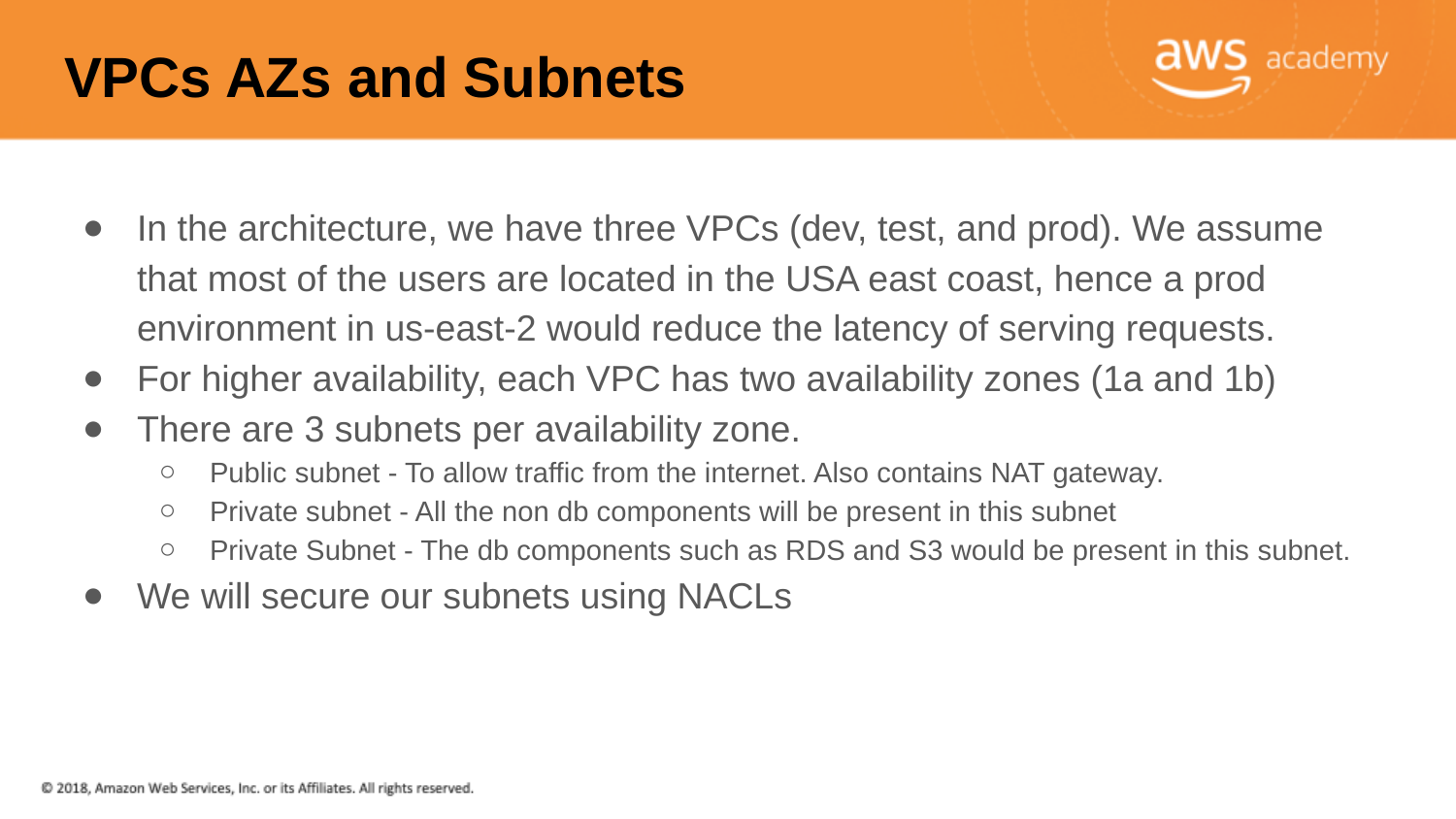

# VPCs AZs and Subnets
In the architecture, we have three VPCs (dev, test, and prod). We assume that most of the users are located in the USA east coast, hence a prod environment in us-east-2 would reduce the latency of serving requests.
For higher availability, each VPC has two availability zones (1a and 1b)
There are 3 subnets per availability zone.
Public subnet - To allow traffic from the internet. Also contains NAT gateway.
Private subnet - All the non db components will be present in this subnet
Private Subnet - The db components such as RDS and S3 would be present in this subnet.
We will secure our subnets using NACLs